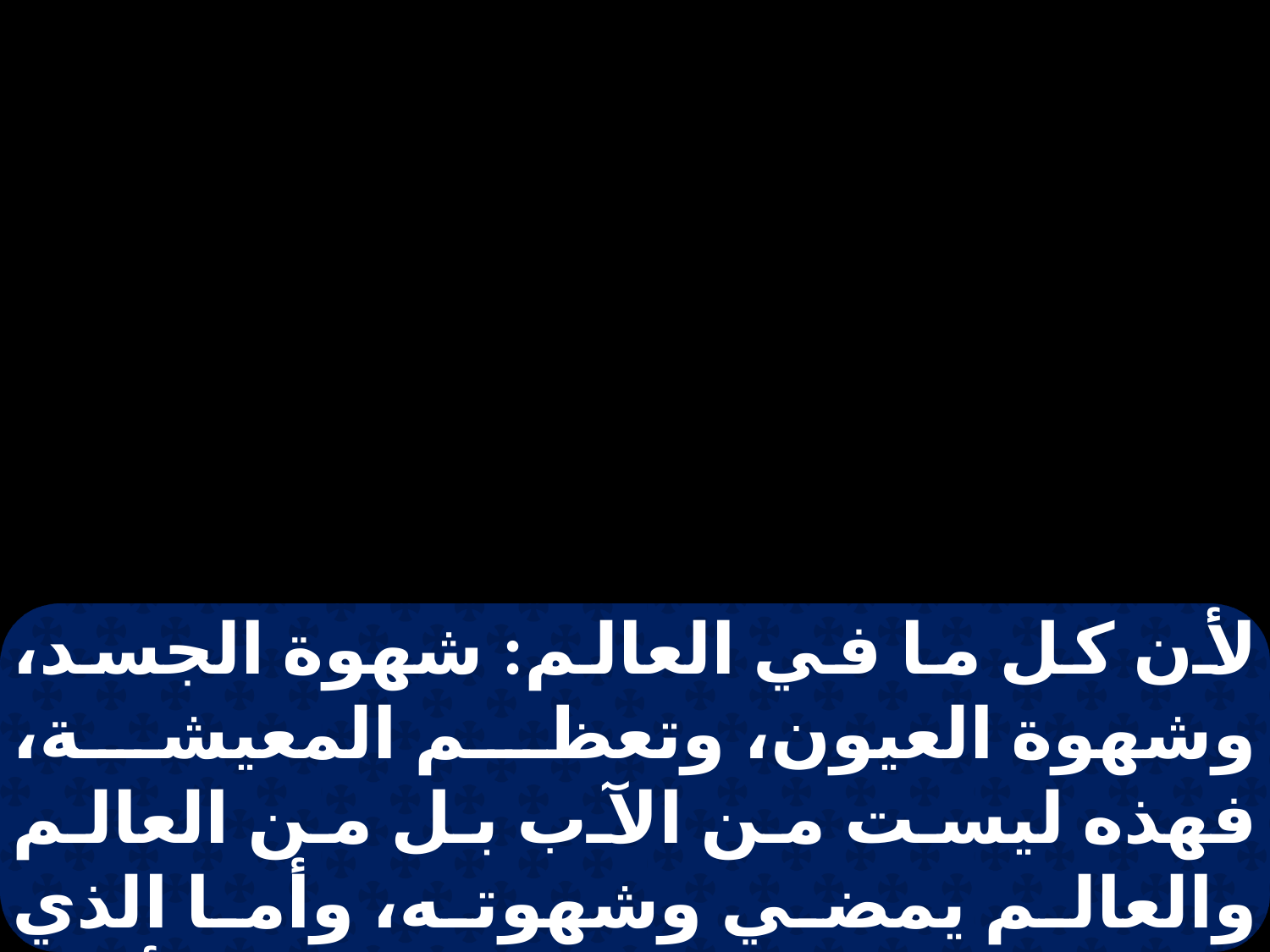

لأن كل ما في العالم: شهوة الجسد، وشهوة العيون، وتعظم المعيشة، فهذه ليست من الآب بل من العالم والعالم يمضي وشهوته، وأما الذي يصنع مشيئة الله فإنه يثبت إلى الأبد.